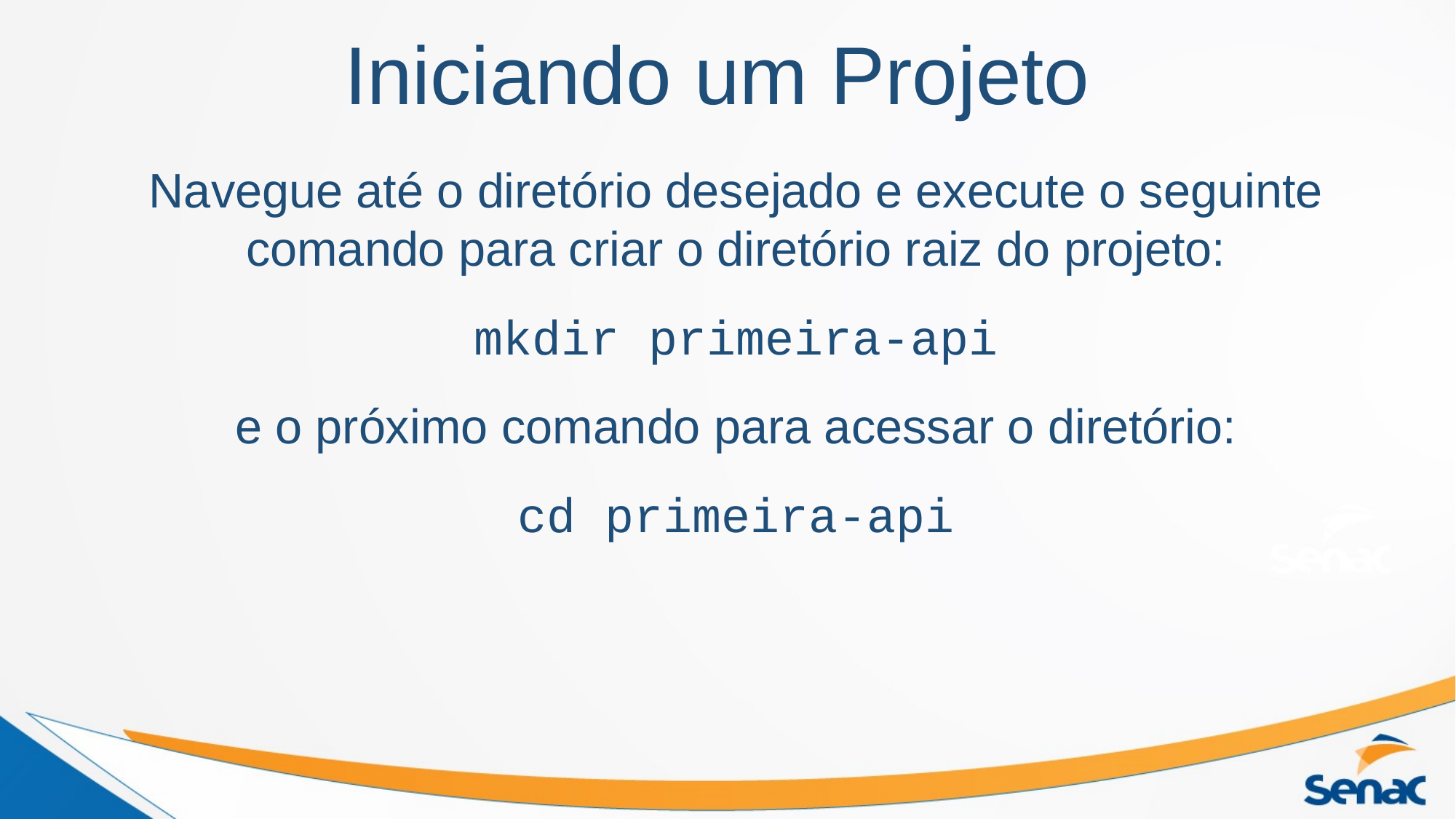

Iniciando um Projeto
Navegue até o diretório desejado e execute o seguinte comando para criar o diretório raiz do projeto:
mkdir primeira-api
e o próximo comando para acessar o diretório:
cd primeira-api